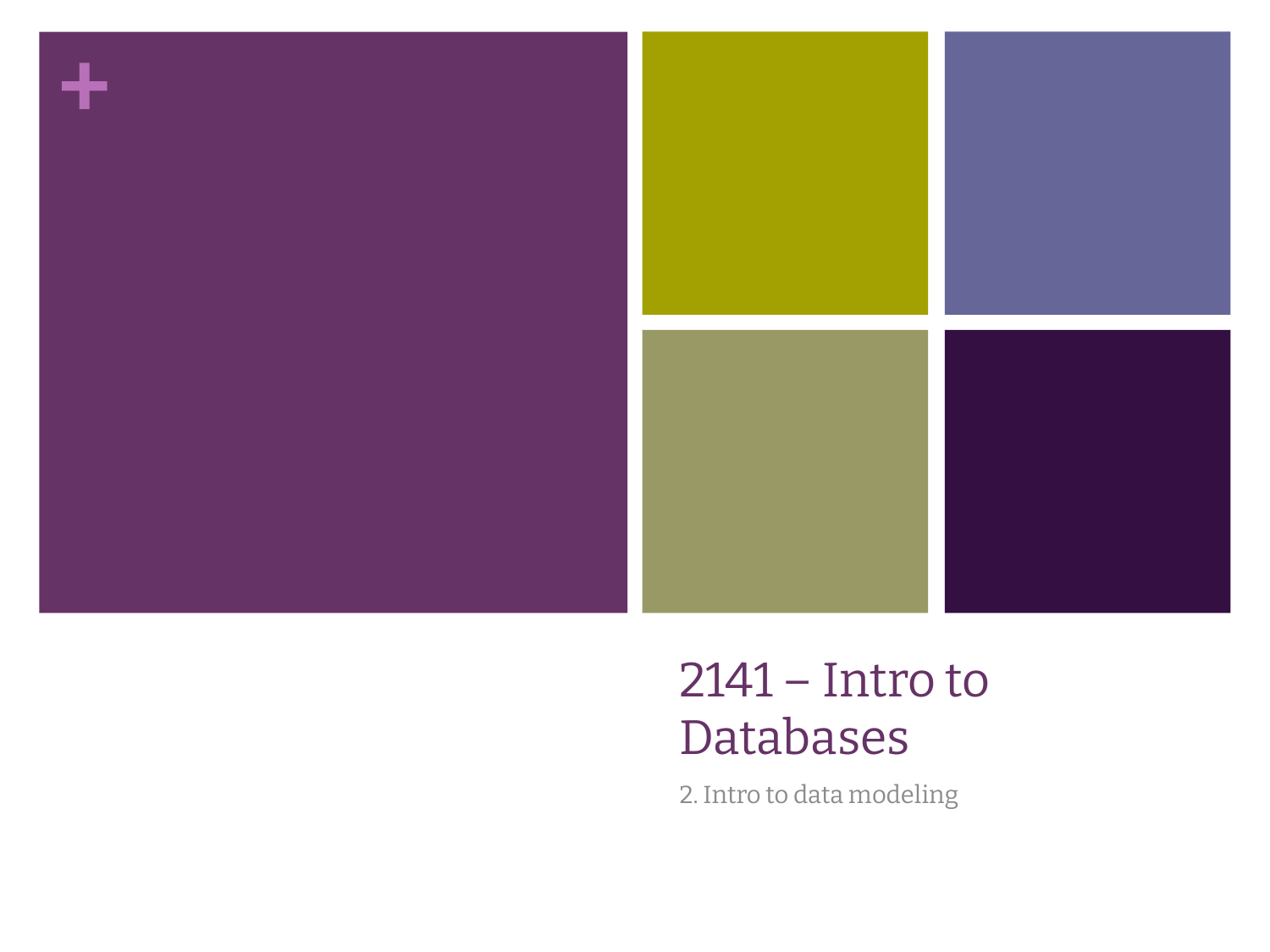

# 2141 – Intro to Databases
2. Intro to data modeling